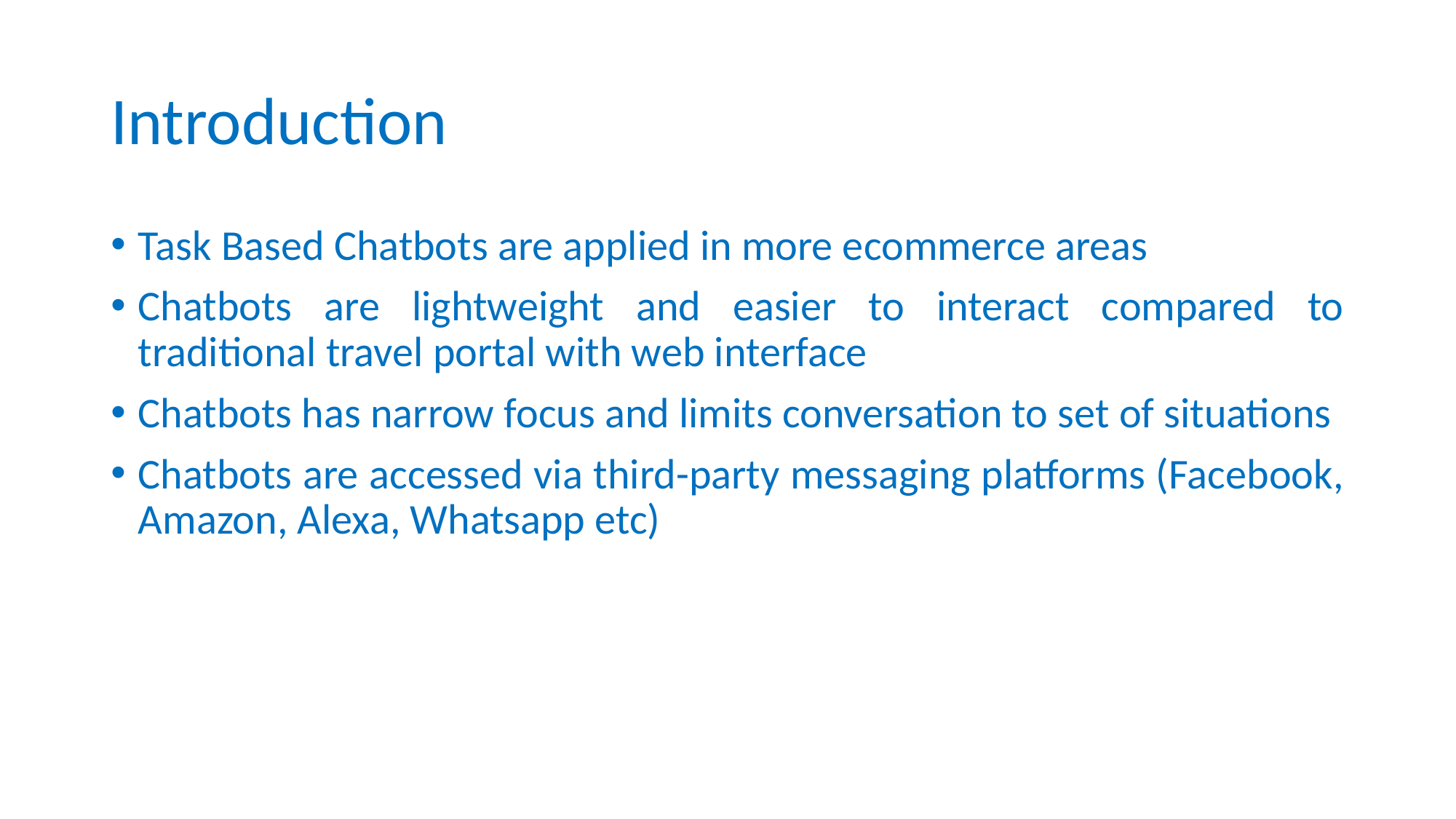

# Introduction
Task Based Chatbots are applied in more ecommerce areas
Chatbots are lightweight and easier to interact compared to traditional travel portal with web interface
Chatbots has narrow focus and limits conversation to set of situations
Chatbots are accessed via third-party messaging platforms (Facebook, Amazon, Alexa, Whatsapp etc)